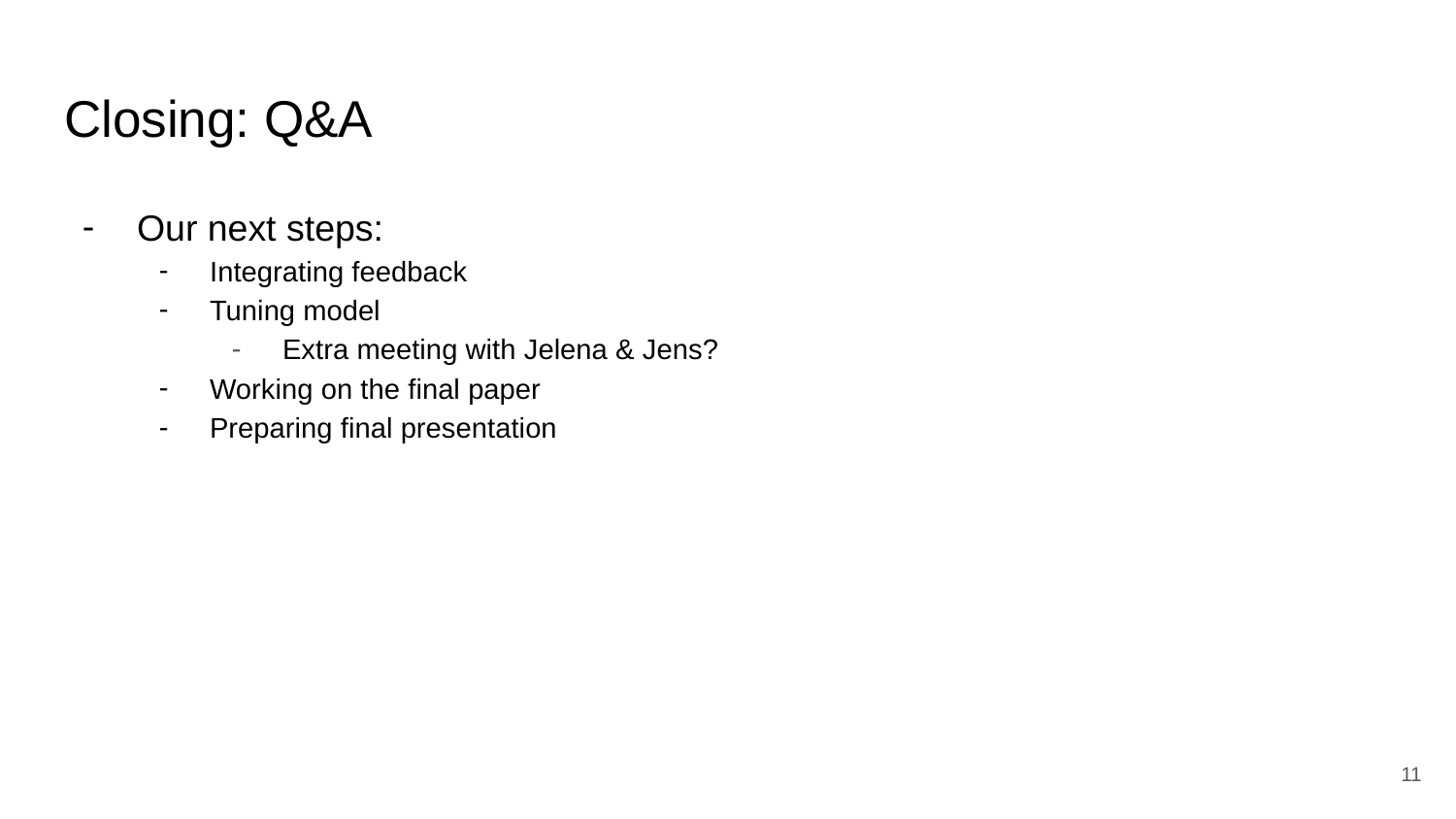

Closing: Q&A
Our next steps:
Integrating feedback
Tuning model
Extra meeting with Jelena & Jens?
Working on the final paper
Preparing final presentation
11